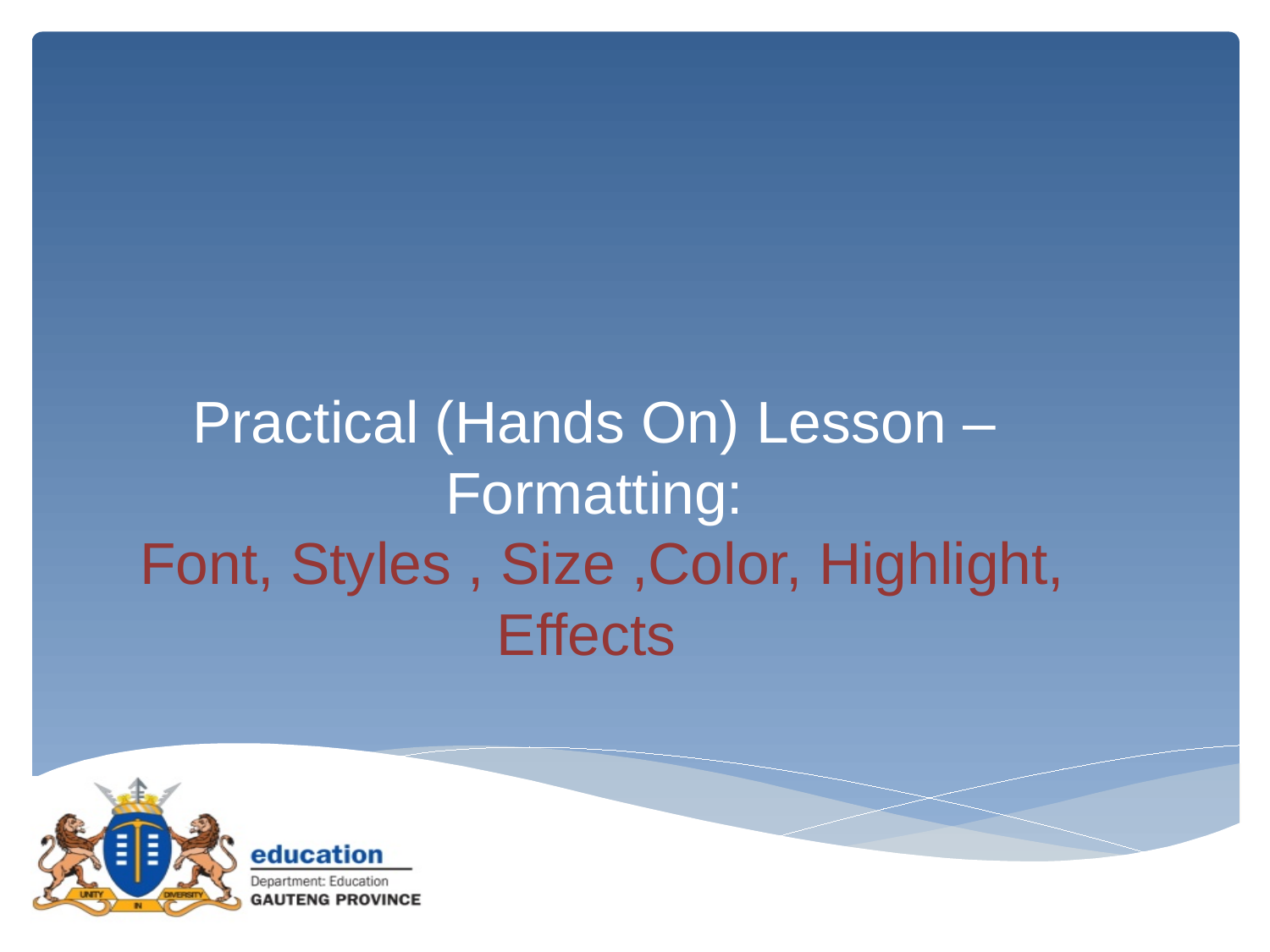

# Practical (Hands On) Lesson – Formatting: Font, Styles , Size ,Color, Highlight, Effects